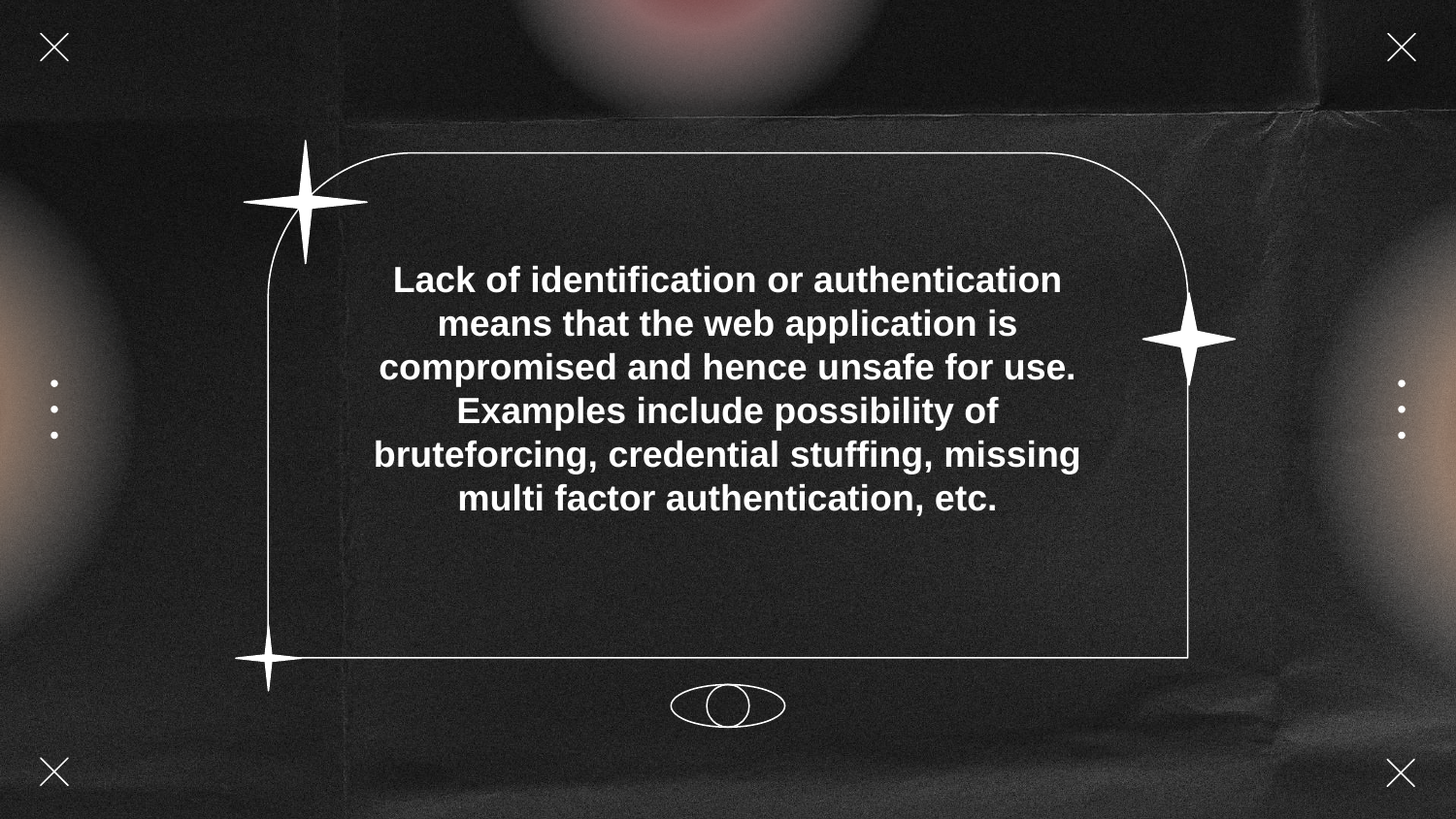

# Lack of identification or authentication means that the web application is compromised and hence unsafe for use. Examples include possibility of bruteforcing, credential stuffing, missing multi factor authentication, etc.